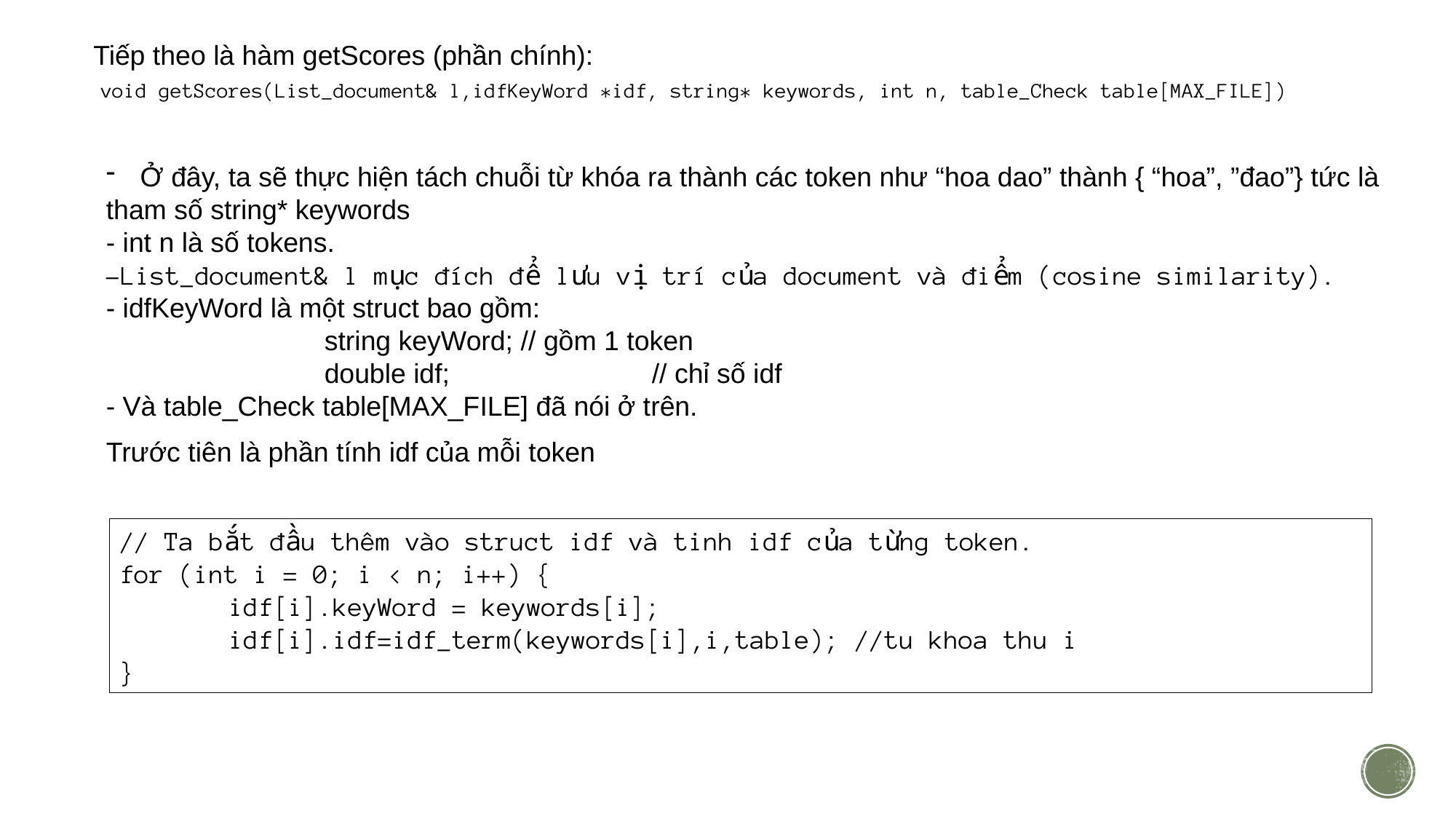

Tiếp theo là hàm getScores (phần chính):
 void getScores(List_document& l,idfKeyWord *idf, string* keywords, int n, table_Check table[MAX_FILE])
Ở đây, ta sẽ thực hiện tách chuỗi từ khóa ra thành các token như “hoa dao” thành { “hoa”, ”đao”} tức là
tham số string* keywords
- int n là số tokens.
-List_document& l mục đích để lưu vị trí của document và điểm (cosine similarity).
- idfKeyWord là một struct bao gồm:
		string keyWord; // gồm 1 token
		double idf;		// chỉ số idf
- Và table_Check table[MAX_FILE] đã nói ở trên.

Trước tiên là phần tính idf của mỗi token
// Ta bắt đầu thêm vào struct idf và tinh idf của từng token.
for (int i = 0; i < n; i++) {
	idf[i].keyWord = keywords[i];
	idf[i].idf=idf_term(keywords[i],i,table); //tu khoa thu i
}